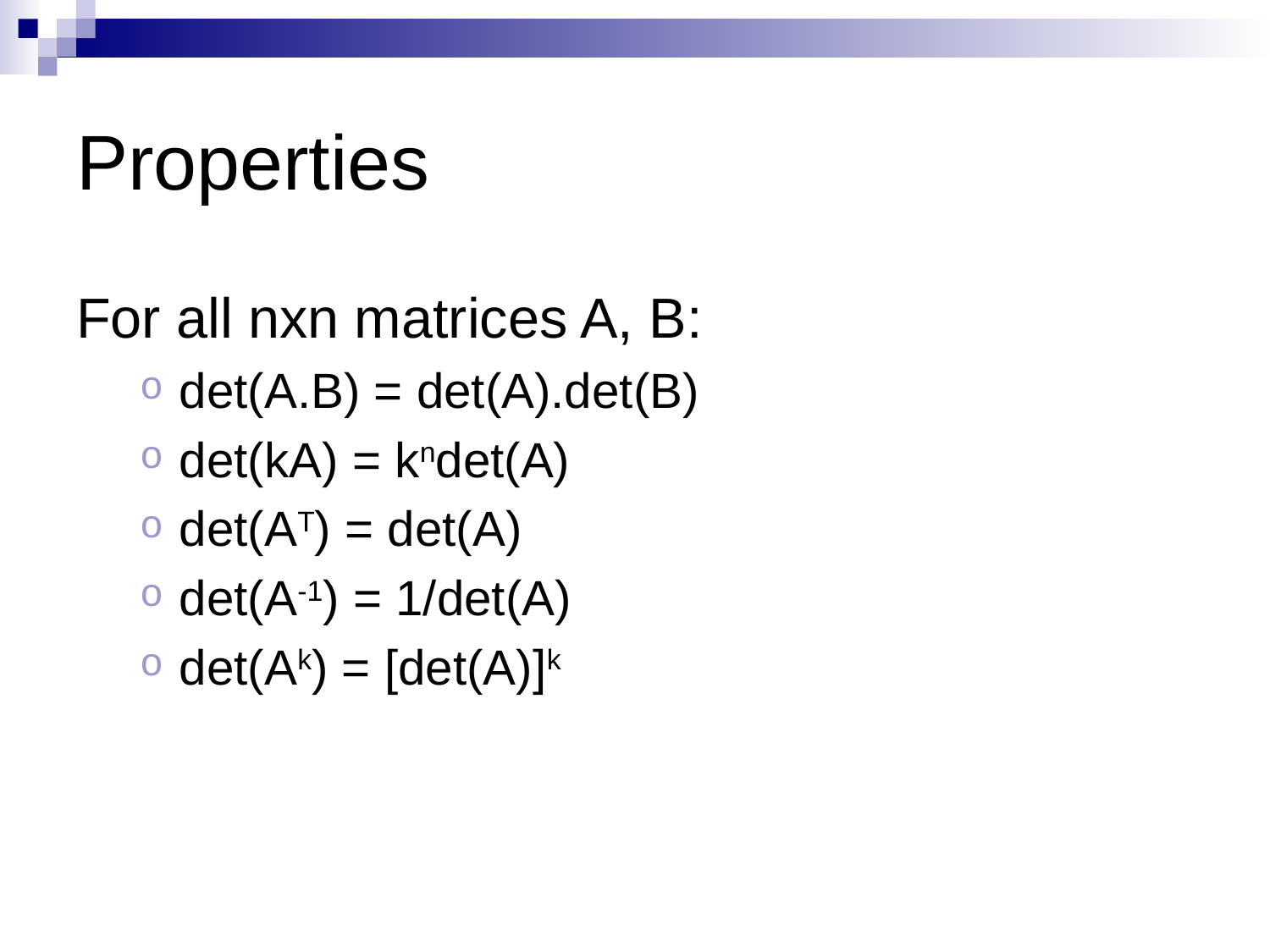

# Properties
For all nxn matrices A, B:
det(A.B) = det(A).det(B)
det(kA) = kndet(A)
det(AT) = det(A)
det(A-1) = 1/det(A)
det(Ak) = [det(A)]k